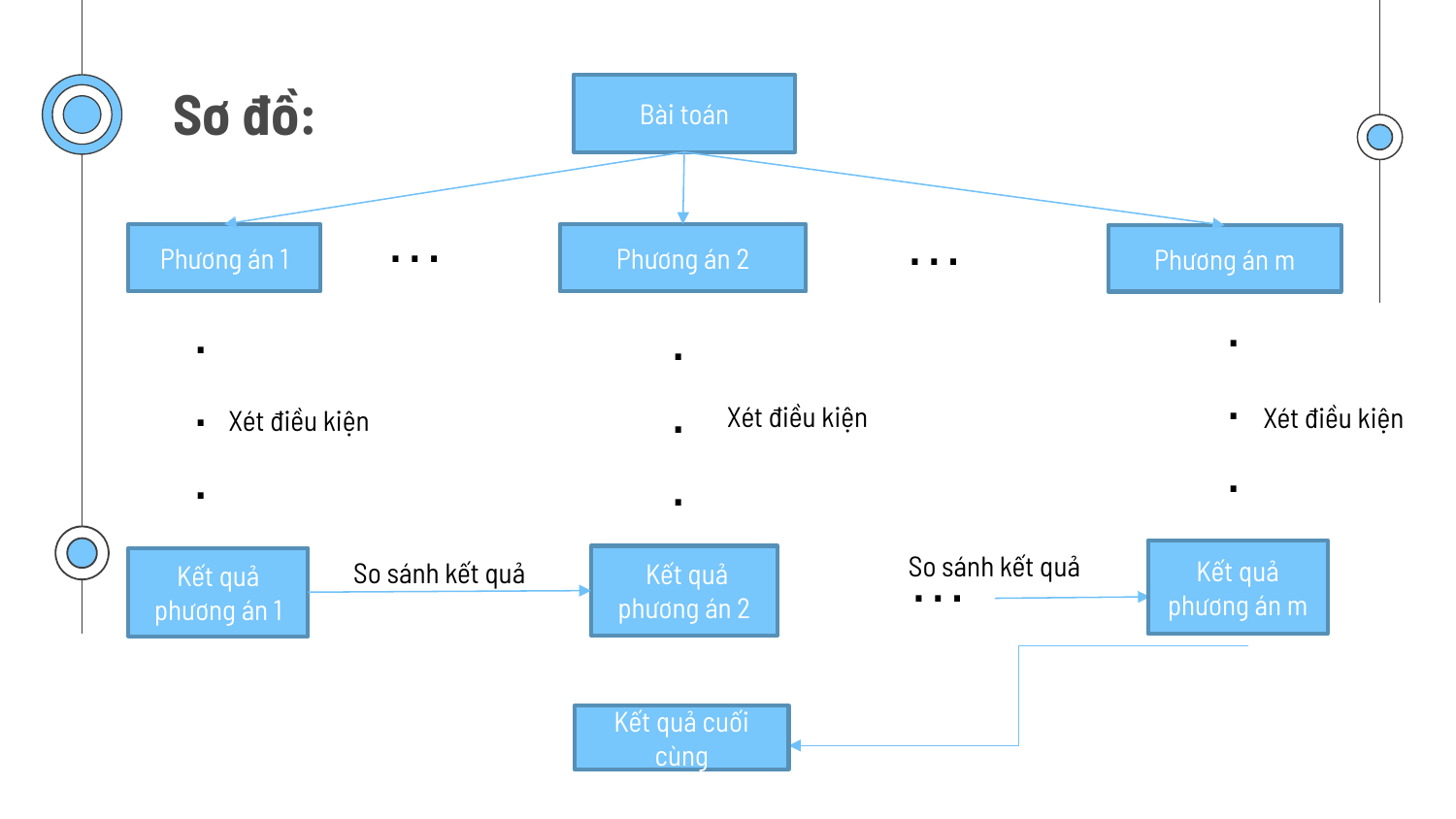

# Sơ đồ:
Bài toán
…
…
Phương án 2
Phương án 1
Phương án m
.
.
.
.
.
.
.
.
.
Xét điều kiện
Xét điều kiện
Xét điều kiện
…
Kết quả phương án m
So sánh kết quả
 Kết quả phương án 2
Kết quả phương án 1
So sánh kết quả
Kết quả cuối cùng